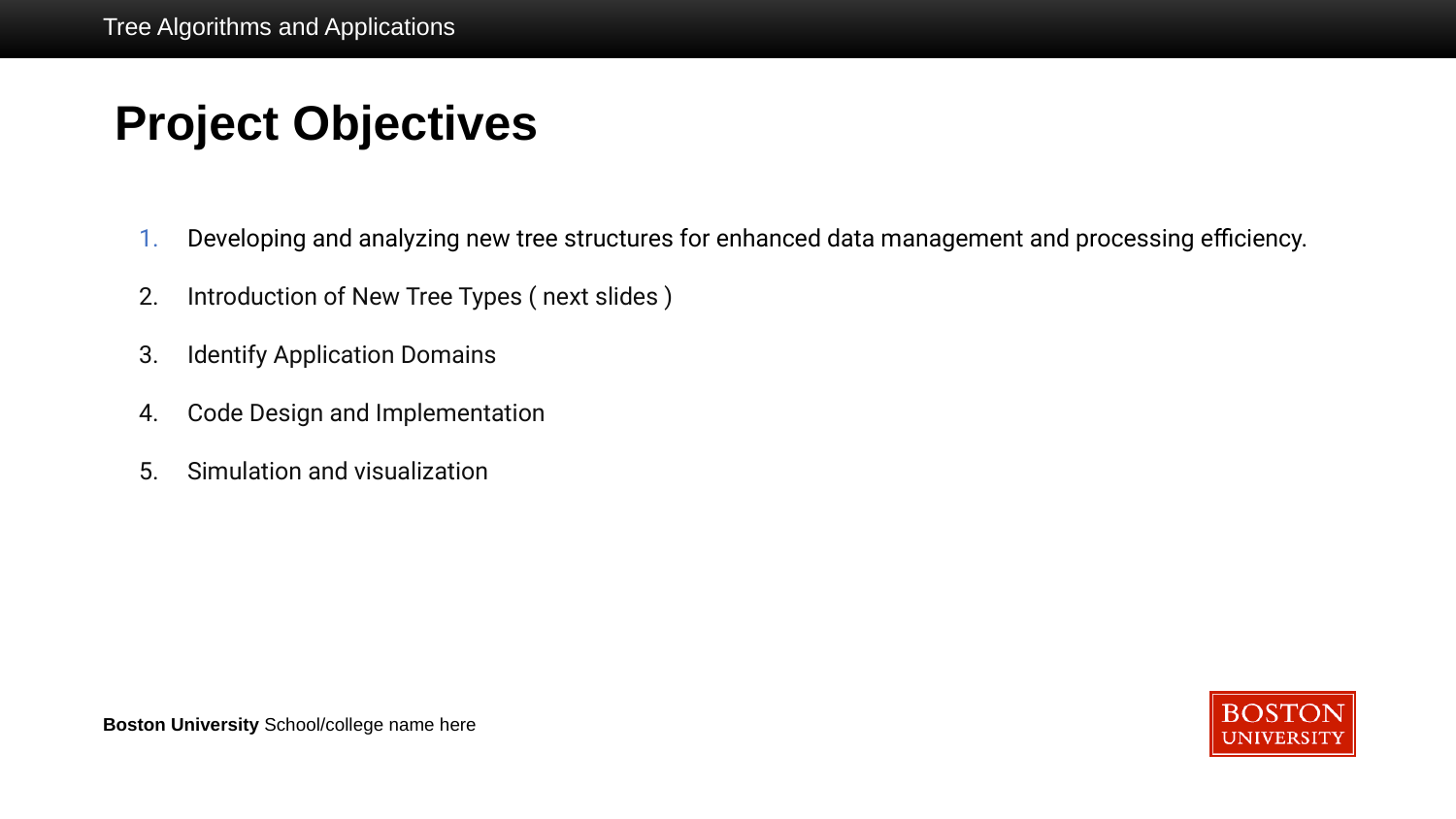

Tree Algorithms and Applications
# Project Objectives
Developing and analyzing new tree structures for enhanced data management and processing efficiency.
Introduction of New Tree Types ( next slides )
Identify Application Domains
Code Design and Implementation
Simulation and visualization